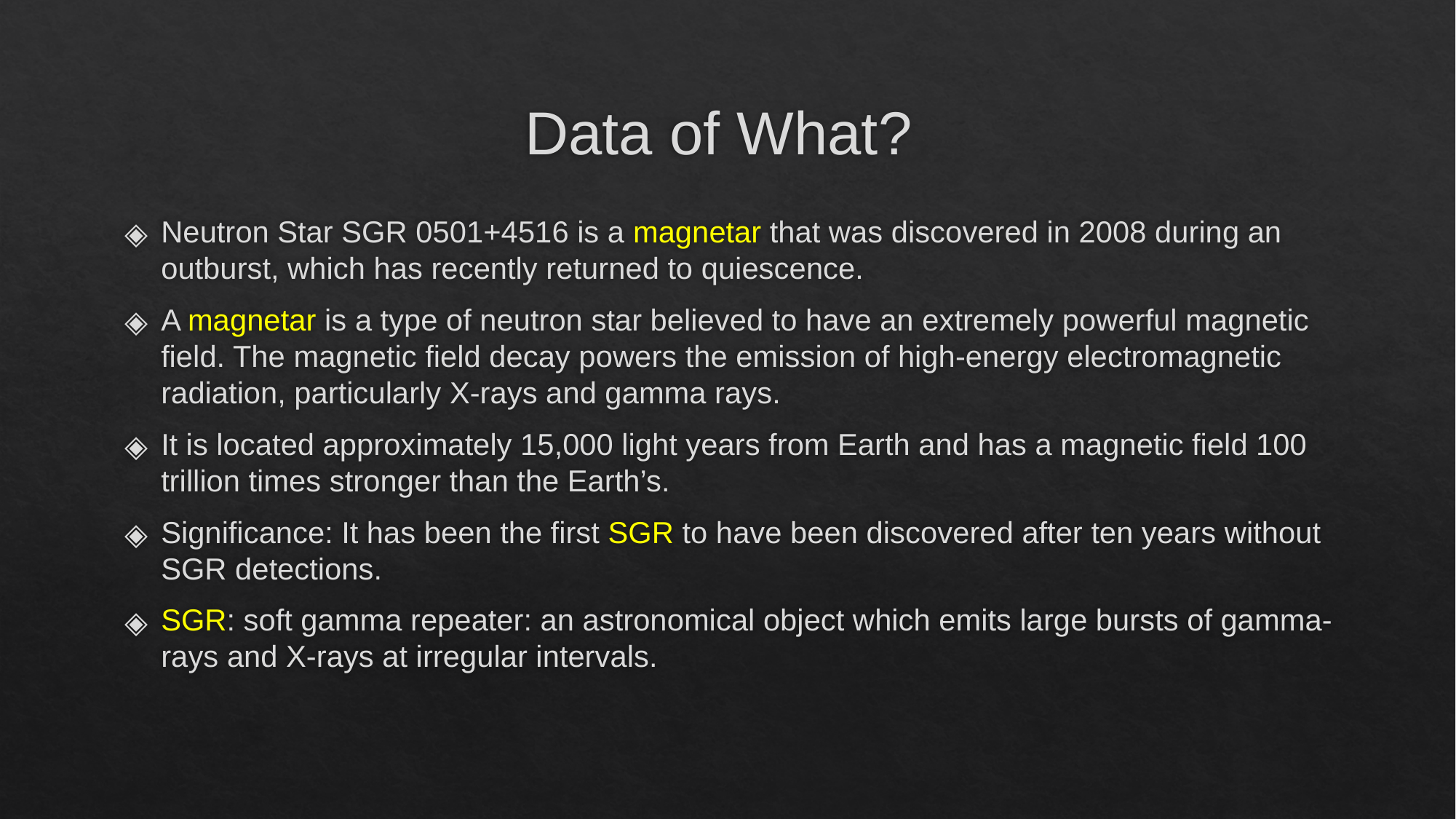

# Data of What?
Neutron Star SGR 0501+4516 is a magnetar that was discovered in 2008 during an outburst, which has recently returned to quiescence.
A magnetar is a type of neutron star believed to have an extremely powerful magnetic field. The magnetic field decay powers the emission of high-energy electromagnetic radiation, particularly X-rays and gamma rays.
It is located approximately 15,000 light years from Earth and has a magnetic field 100 trillion times stronger than the Earth’s.
Significance: It has been the first SGR to have been discovered after ten years without SGR detections.
SGR: soft gamma repeater: an astronomical object which emits large bursts of gamma-rays and X-rays at irregular intervals.